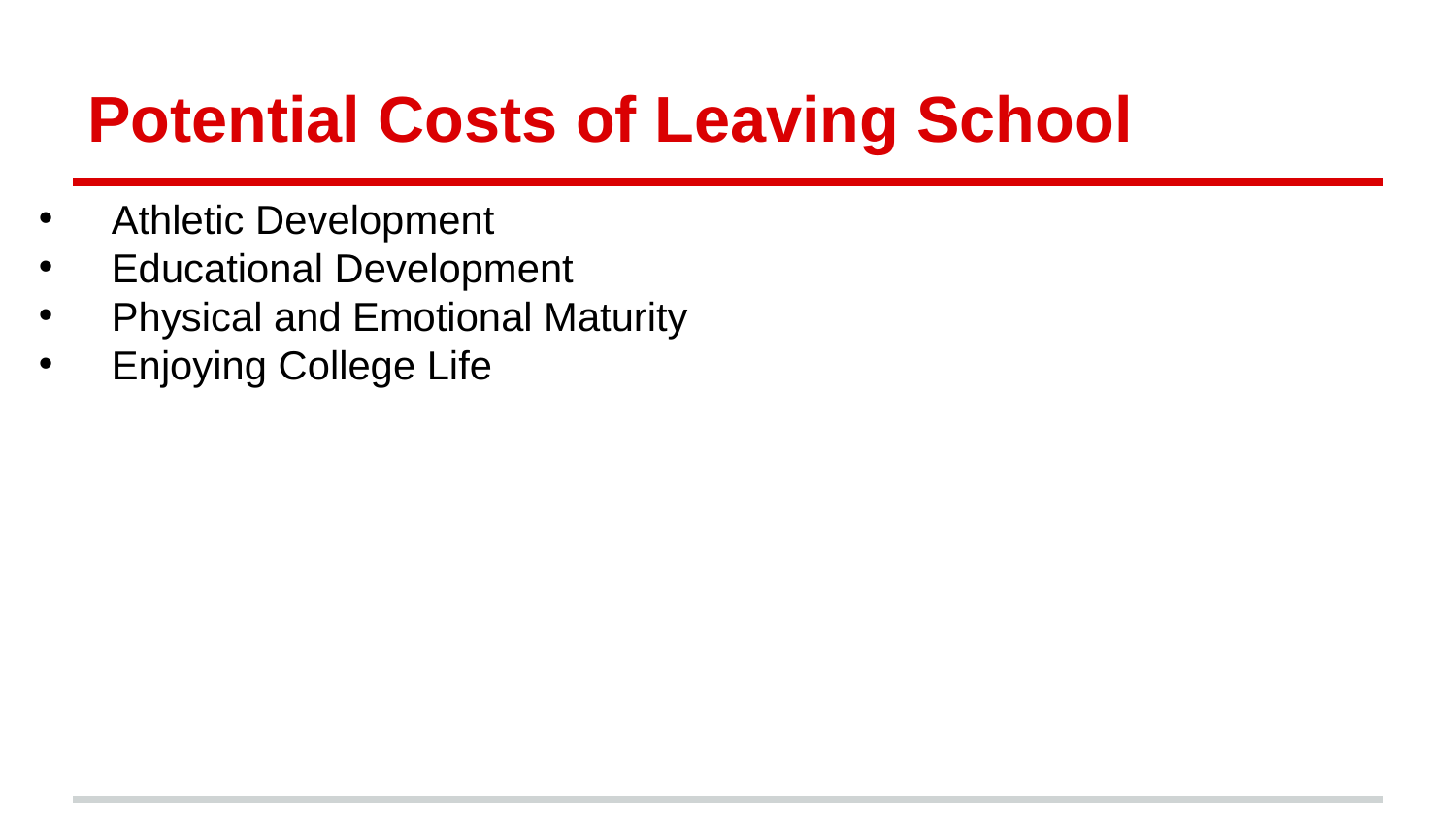

# Potential Costs of Leaving School
Athletic Development
Educational Development
Physical and Emotional Maturity
Enjoying College Life